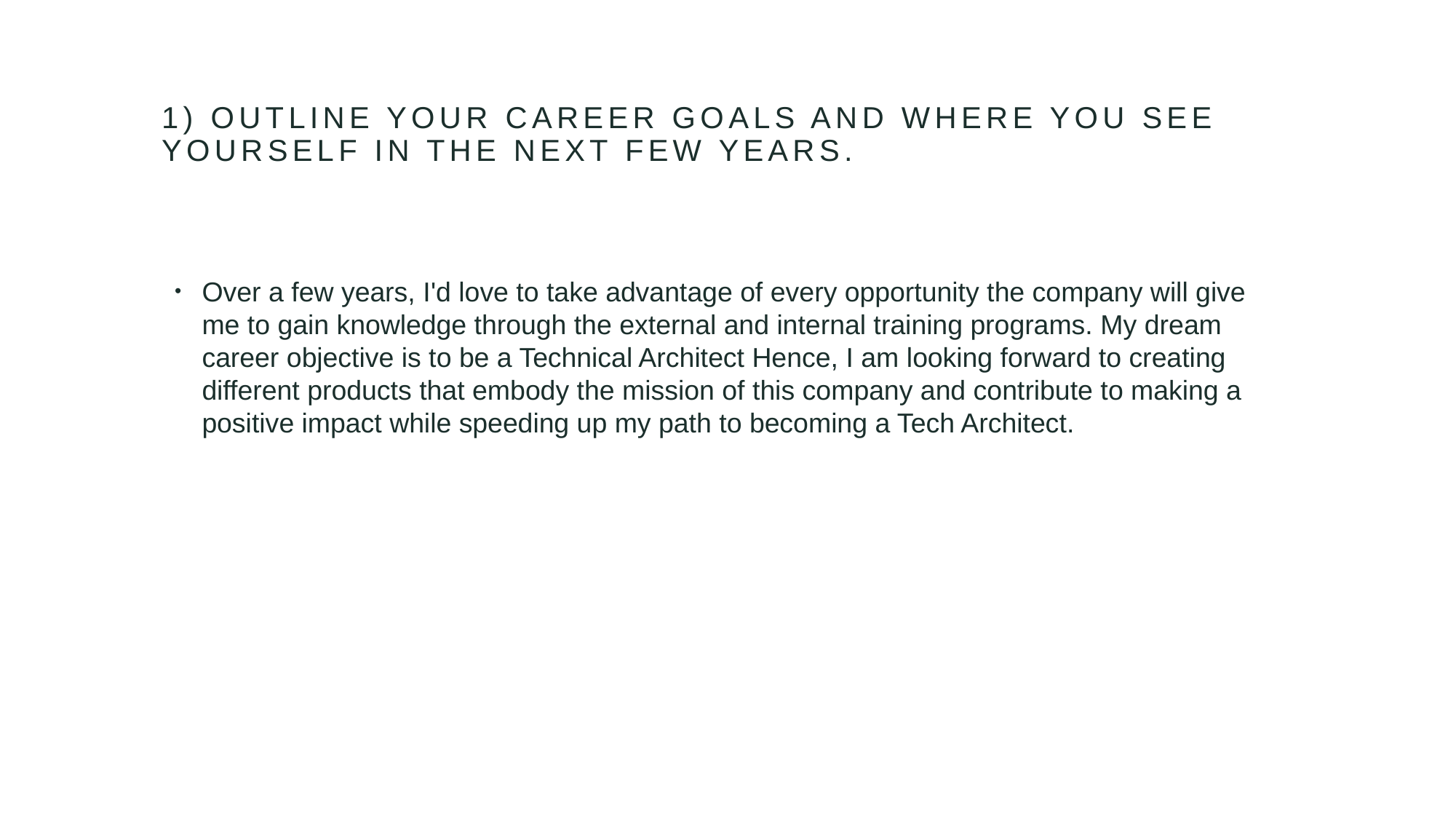

# 1) Outline your career goals and where you see yourself in the next few years.
Over a few years, I'd love to take advantage of every opportunity the company will give me to gain knowledge through the external and internal training programs. My dream career objective is to be a Technical Architect Hence, I am looking forward to creating different products that embody the mission of this company and contribute to making a positive impact while speeding up my path to becoming a Tech Architect.